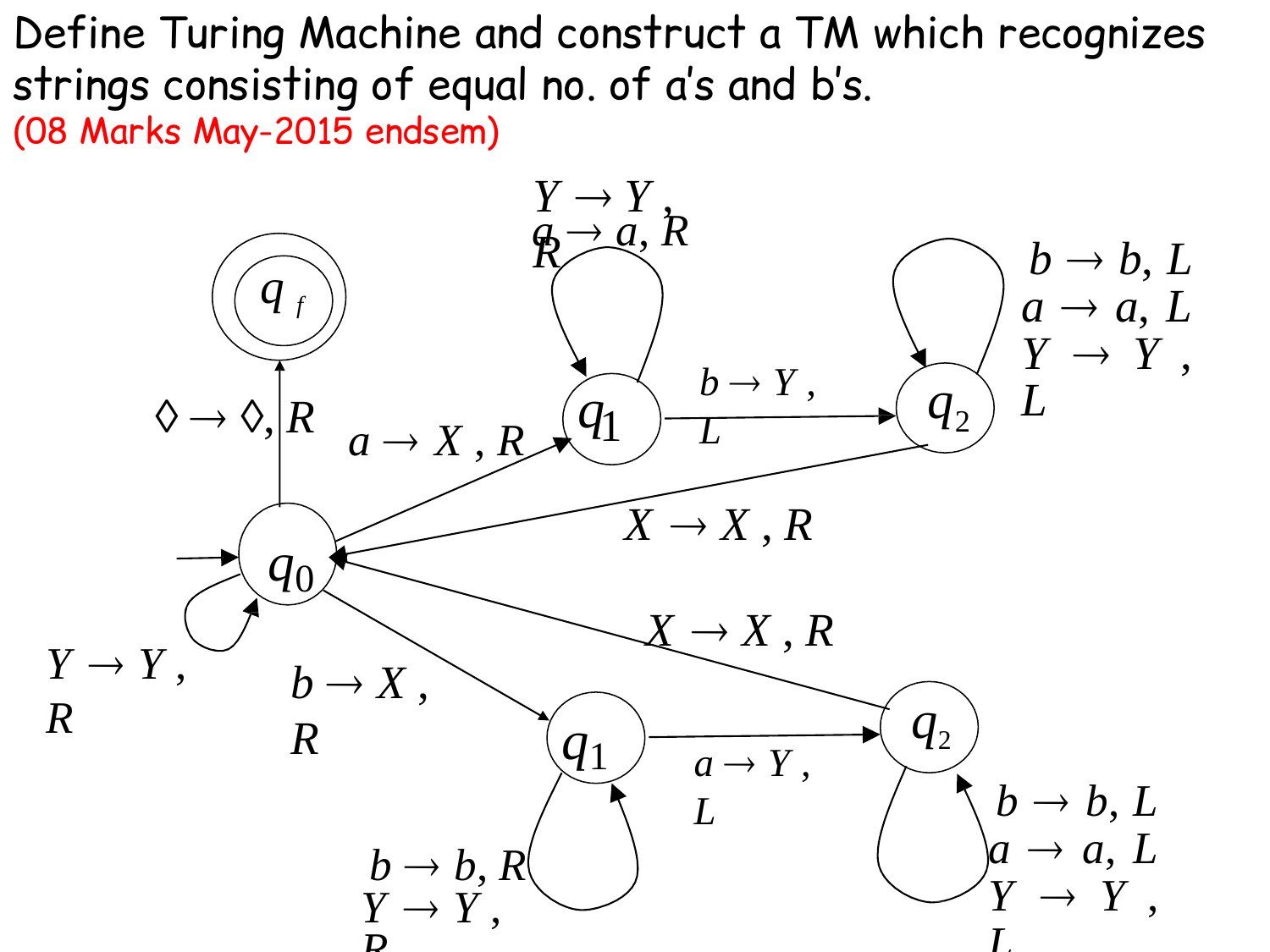

Define Turing Machine and construct a TM which recognizes
strings consisting of equal no. of a’s and b’s.
(08 Marks May-2015 endsem)
Y → Y , R
a → a, R
b → b, L a → a, L Y → Y , L

q f
b → Y , L

q
q

◊ → ◊, R
1
2

a → X , R

X → X , R

q0

X → X , R
Y → Y , R
b → X , R

q2
q1

a → Y , L

b → b, L a → a, L Y → Y , L
b → b, R Y → Y , R